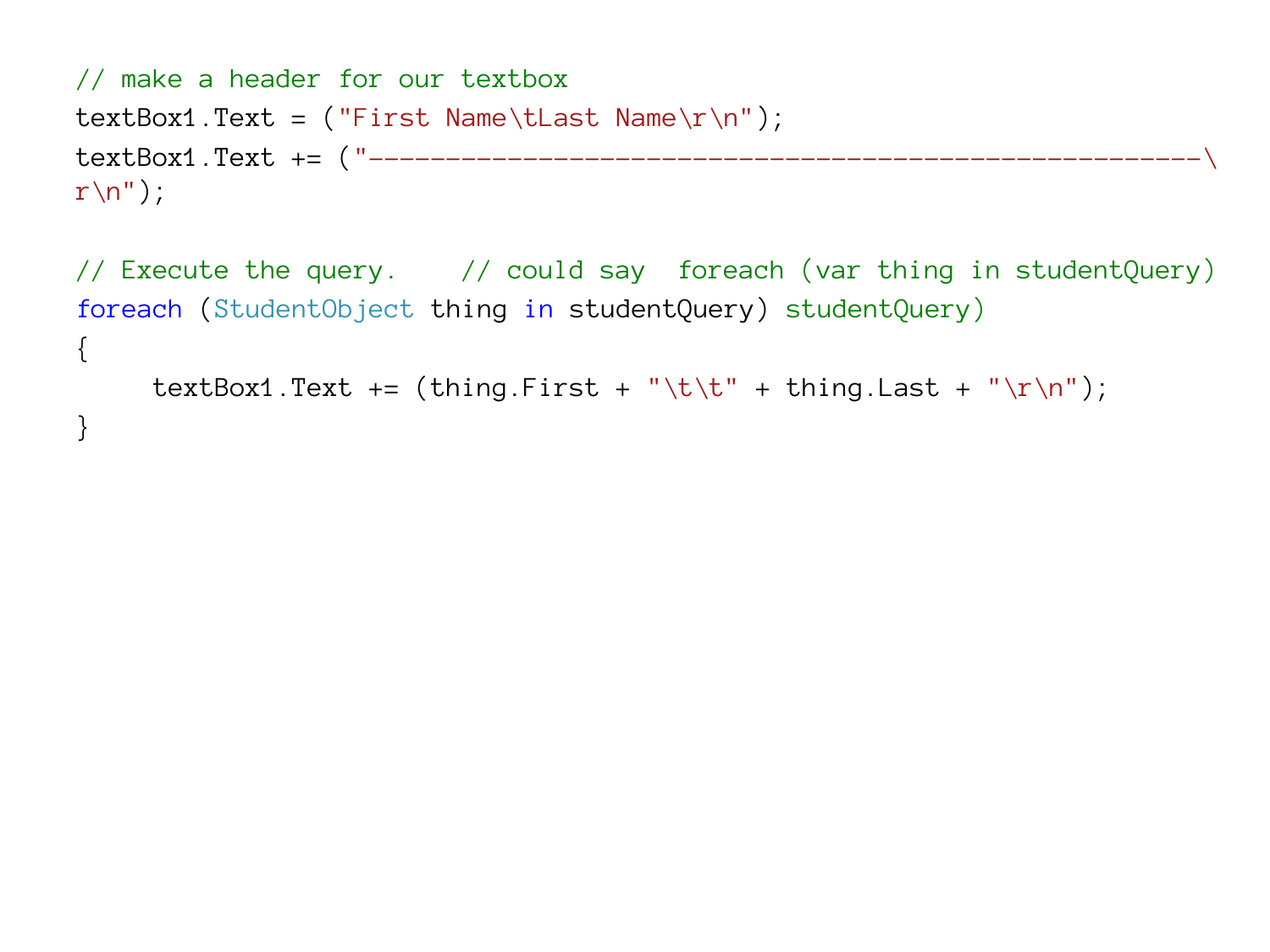

// make a header for our textbox
textBox1.Text = ("First Name\tLast Name\r\n");
textBox1.Text += ("------------------------------------------------------\r\n");

// Execute the query.    // could say  foreach (var thing in studentQuery)
foreach (StudentObject thing in studentQuery) studentQuery)
{
     textBox1.Text += (thing.First + "\t\t" + thing.Last + "\r\n");
}